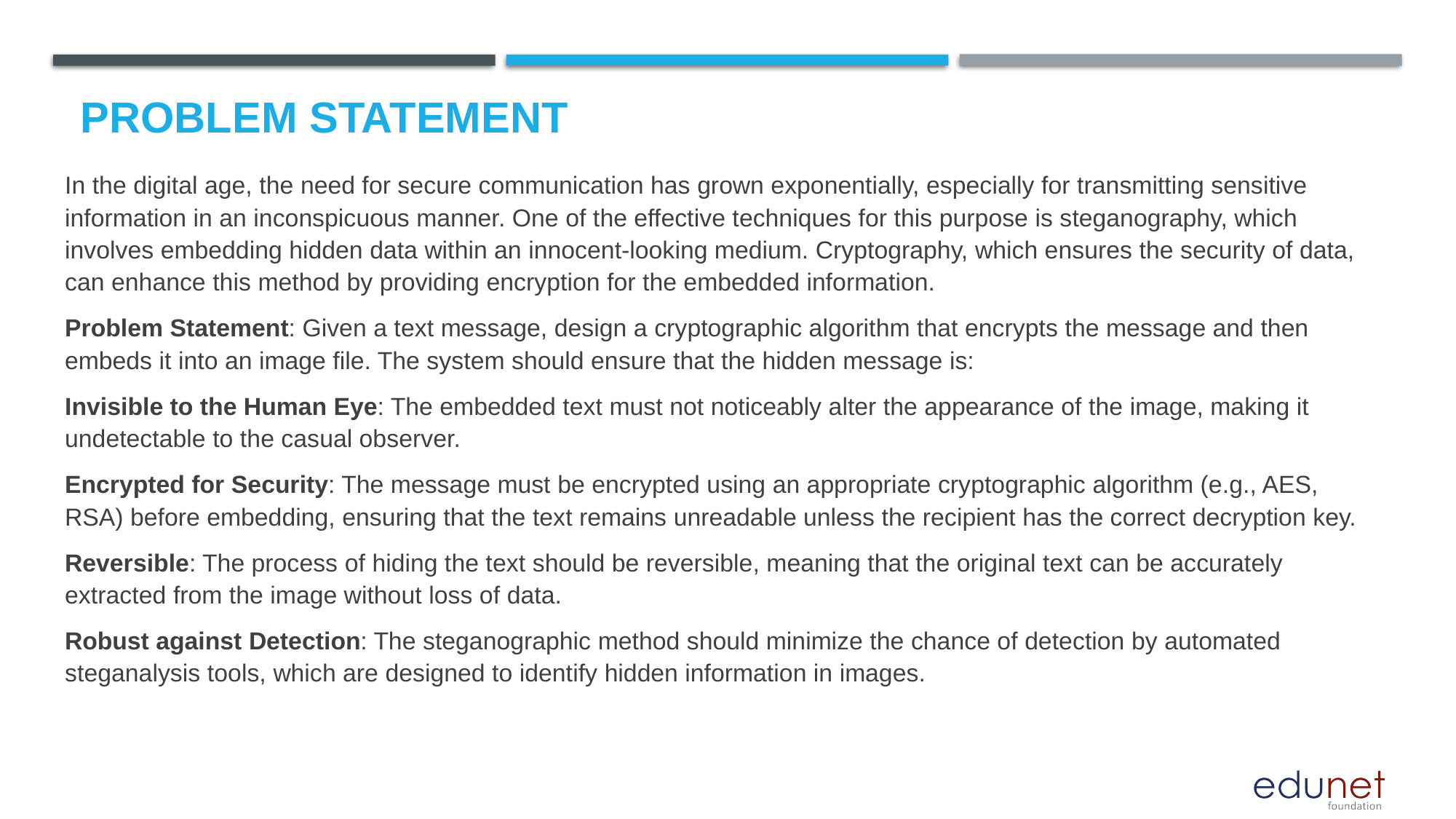

# Problem Statement
In the digital age, the need for secure communication has grown exponentially, especially for transmitting sensitive information in an inconspicuous manner. One of the effective techniques for this purpose is steganography, which involves embedding hidden data within an innocent-looking medium. Cryptography, which ensures the security of data, can enhance this method by providing encryption for the embedded information.
Problem Statement: Given a text message, design a cryptographic algorithm that encrypts the message and then embeds it into an image file. The system should ensure that the hidden message is:
Invisible to the Human Eye: The embedded text must not noticeably alter the appearance of the image, making it undetectable to the casual observer.
Encrypted for Security: The message must be encrypted using an appropriate cryptographic algorithm (e.g., AES, RSA) before embedding, ensuring that the text remains unreadable unless the recipient has the correct decryption key.
Reversible: The process of hiding the text should be reversible, meaning that the original text can be accurately extracted from the image without loss of data.
Robust against Detection: The steganographic method should minimize the chance of detection by automated steganalysis tools, which are designed to identify hidden information in images.